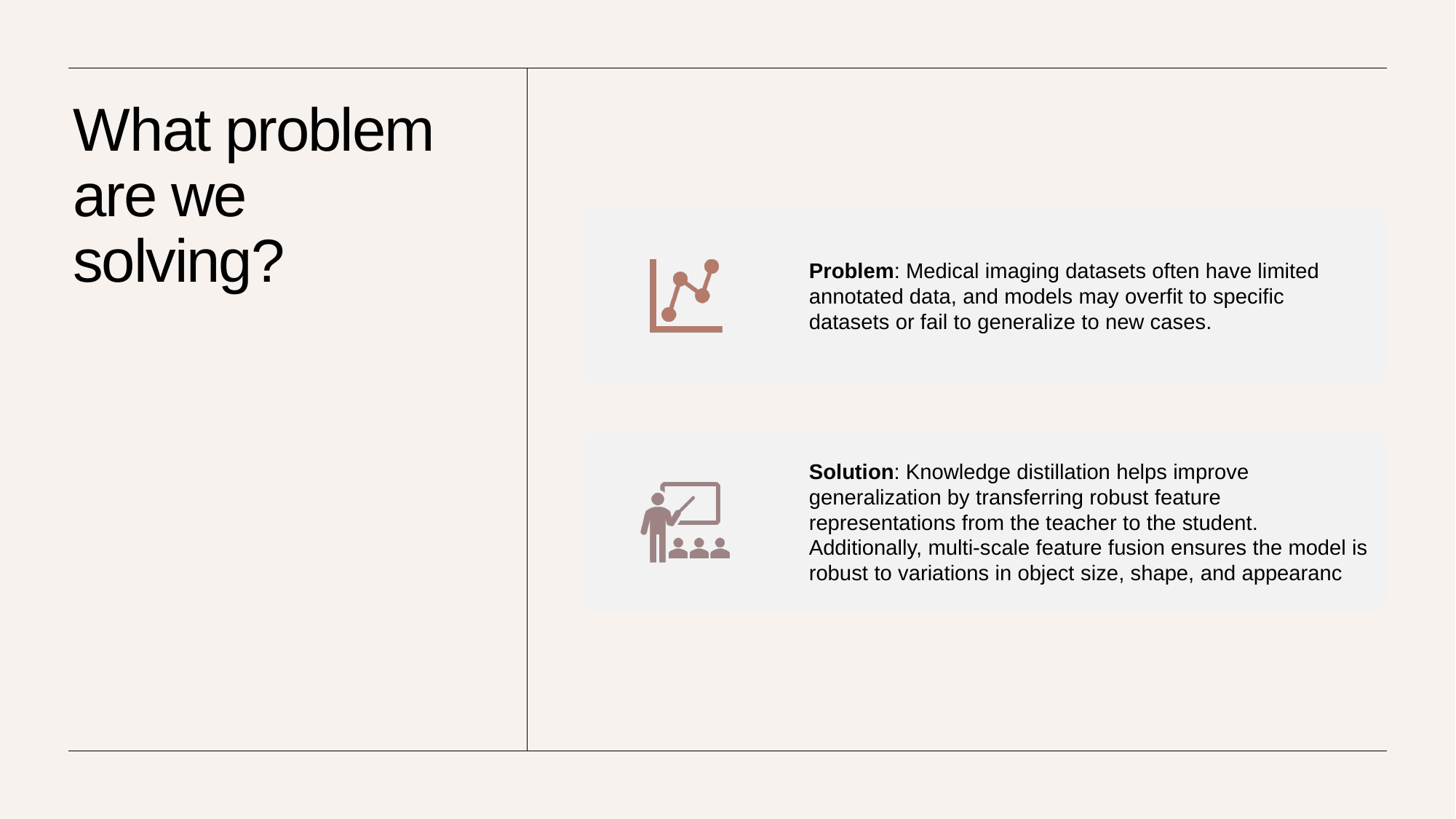

# What problem are we solving?
Problem: Medical imaging datasets often have limited annotated data, and models may overfit to specific datasets or fail to generalize to new cases.
Solution: Knowledge distillation helps improve generalization by transferring robust feature representations from the teacher to the student. Additionally, multi-scale feature fusion ensures the model is robust to variations in object size, shape, and appearanc